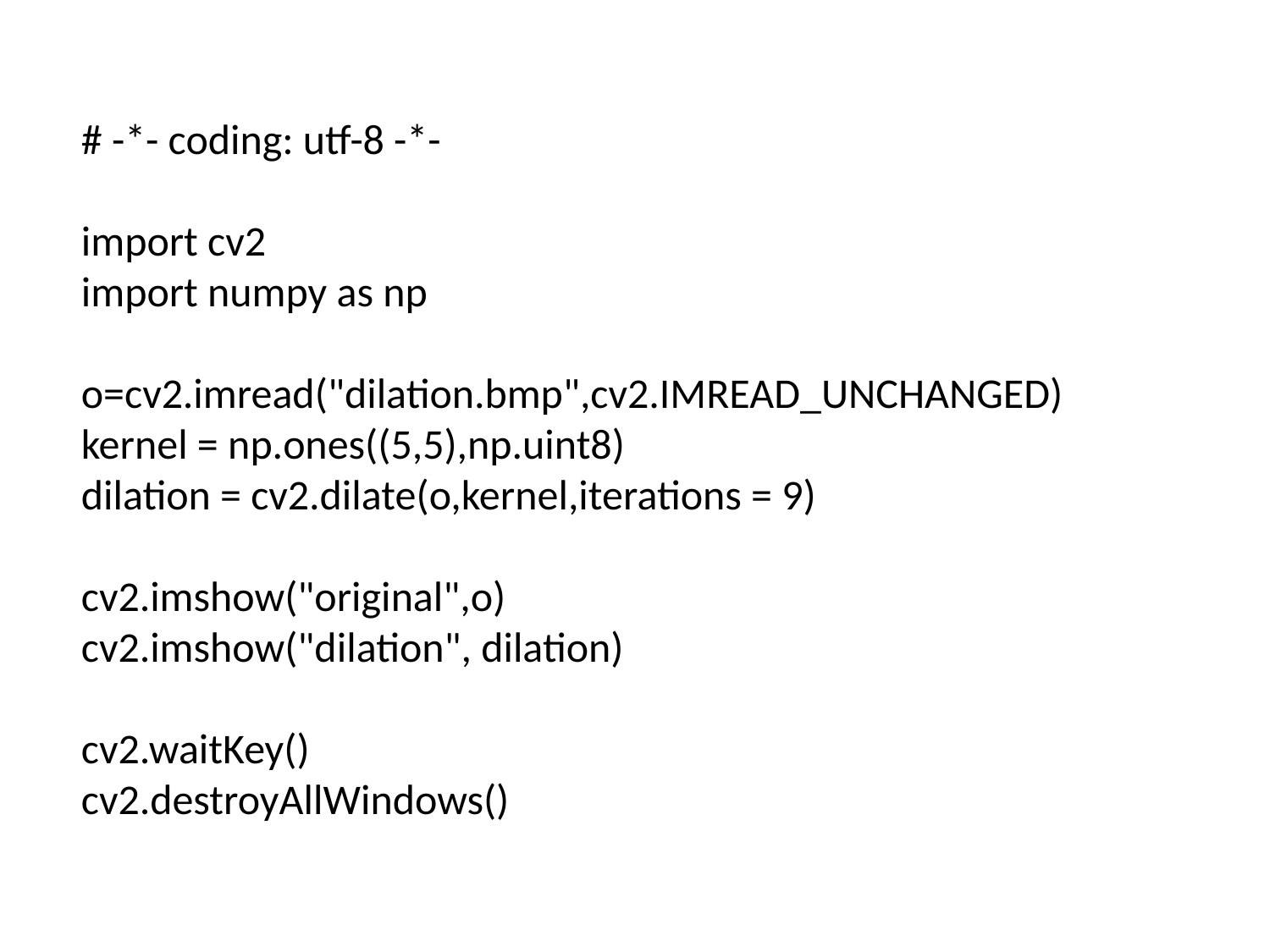

# -*- coding: utf-8 -*-

import cv2
import numpy as np

o=cv2.imread("dilation.bmp",cv2.IMREAD_UNCHANGED)
kernel = np.ones((5,5),np.uint8)
dilation = cv2.dilate(o,kernel,iterations = 9)

cv2.imshow("original",o)
cv2.imshow("dilation", dilation)

cv2.waitKey()
cv2.destroyAllWindows()